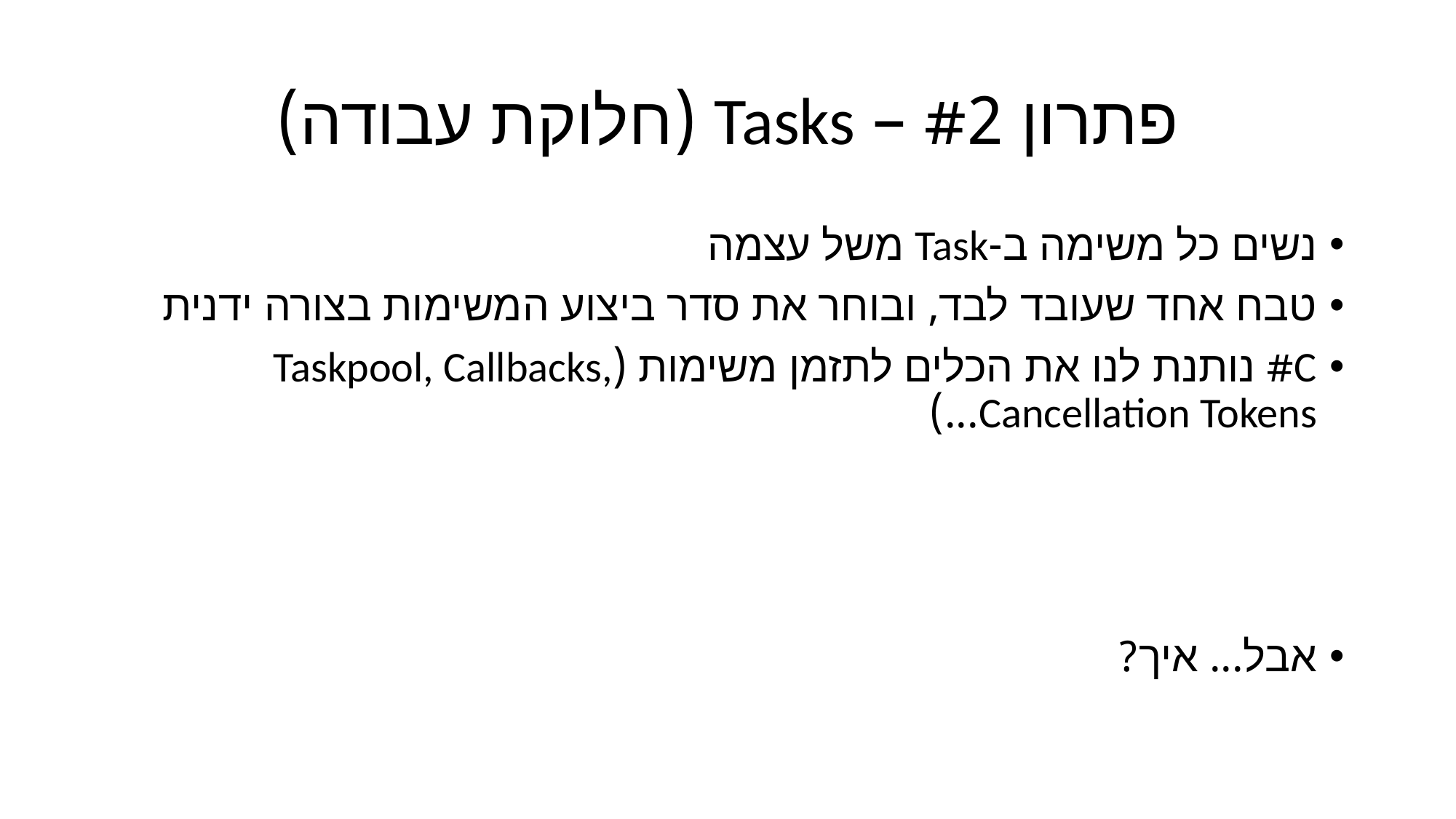

# פתרון #2 – Tasks (חלוקת עבודה)
נשים כל משימה ב-Task משל עצמה
טבח אחד שעובד לבד, ובוחר את סדר ביצוע המשימות בצורה ידנית
C# נותנת לנו את הכלים לתזמן משימות (Taskpool, Callbacks, Cancellation Tokens...)

אבל... איך?